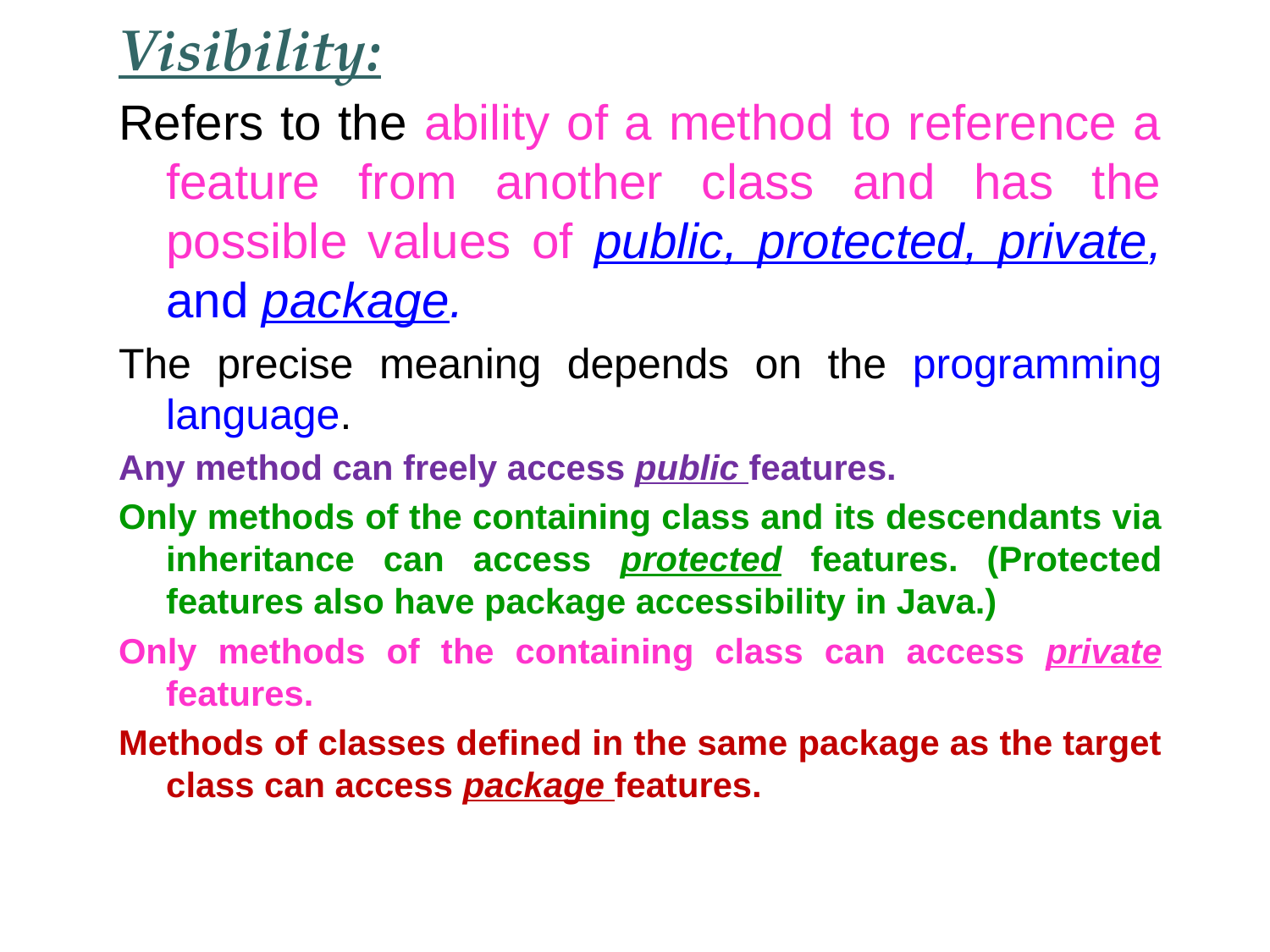

# Visibility:
Refers to the ability of a method to reference a feature from another class and has the possible values of public, protected, private, and package.
The precise meaning depends on the programming language.
Any method can freely access public features.
Only methods of the containing class and its descendants via inheritance can access protected features. (Protected features also have package accessibility in Java.)
Only methods of the containing class can access private features.
Methods of classes defined in the same package as the target class can access package features.